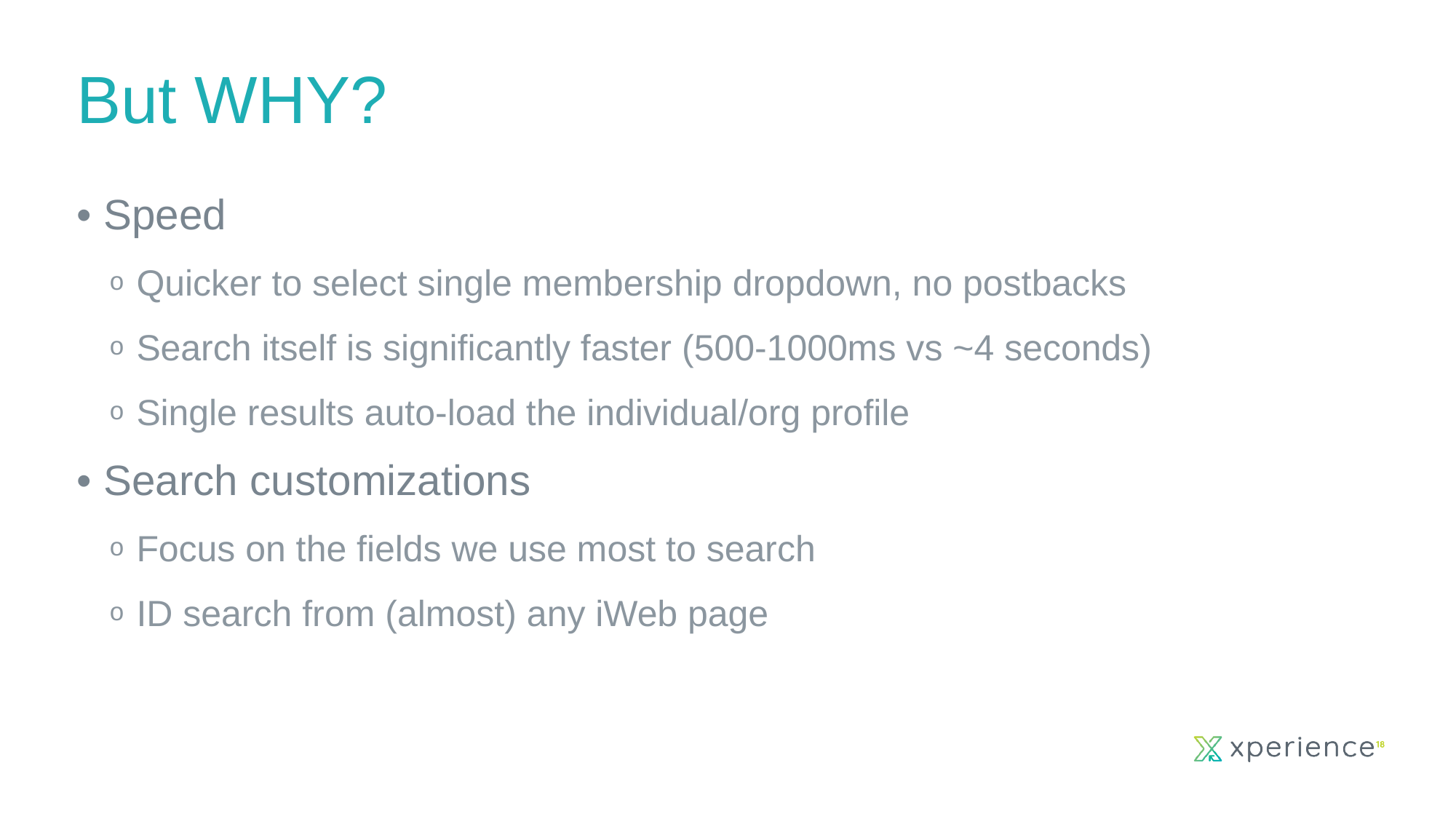

But WHY?
Speed
Quicker to select single membership dropdown, no postbacks
Search itself is significantly faster (500-1000ms vs ~4 seconds)
Single results auto-load the individual/org profile
Search customizations
Focus on the fields we use most to search
ID search from (almost) any iWeb page